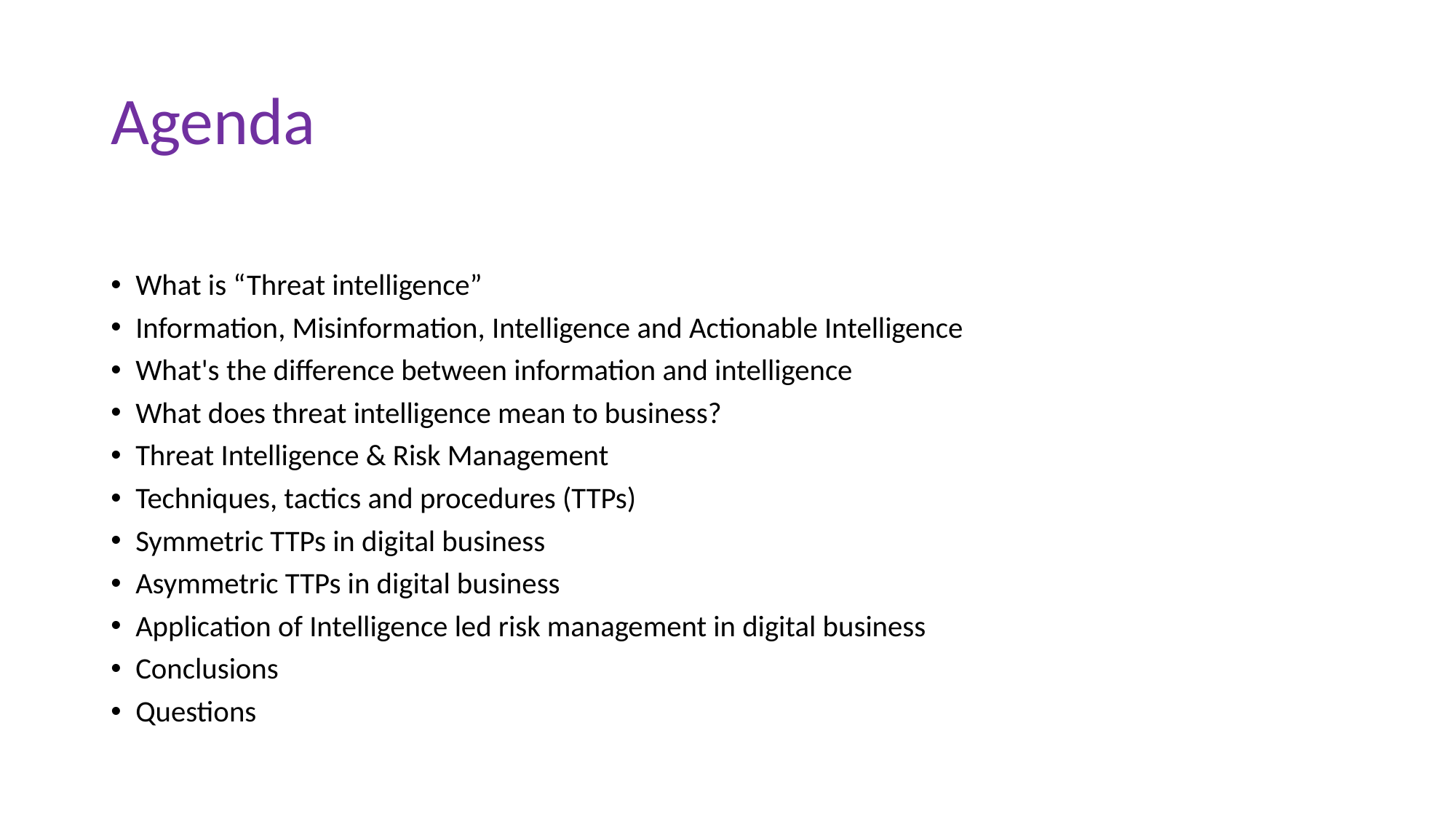

# Agenda

What is “Threat intelligence”
Information, Misinformation, Intelligence and Actionable Intelligence
What's the difference between information and intelligence
What does threat intelligence mean to business?
Threat Intelligence & Risk Management
Techniques, tactics and procedures (TTPs)
Symmetric TTPs in digital business
Asymmetric TTPs in digital business
Application of Intelligence led risk management in digital business
Conclusions
Questions